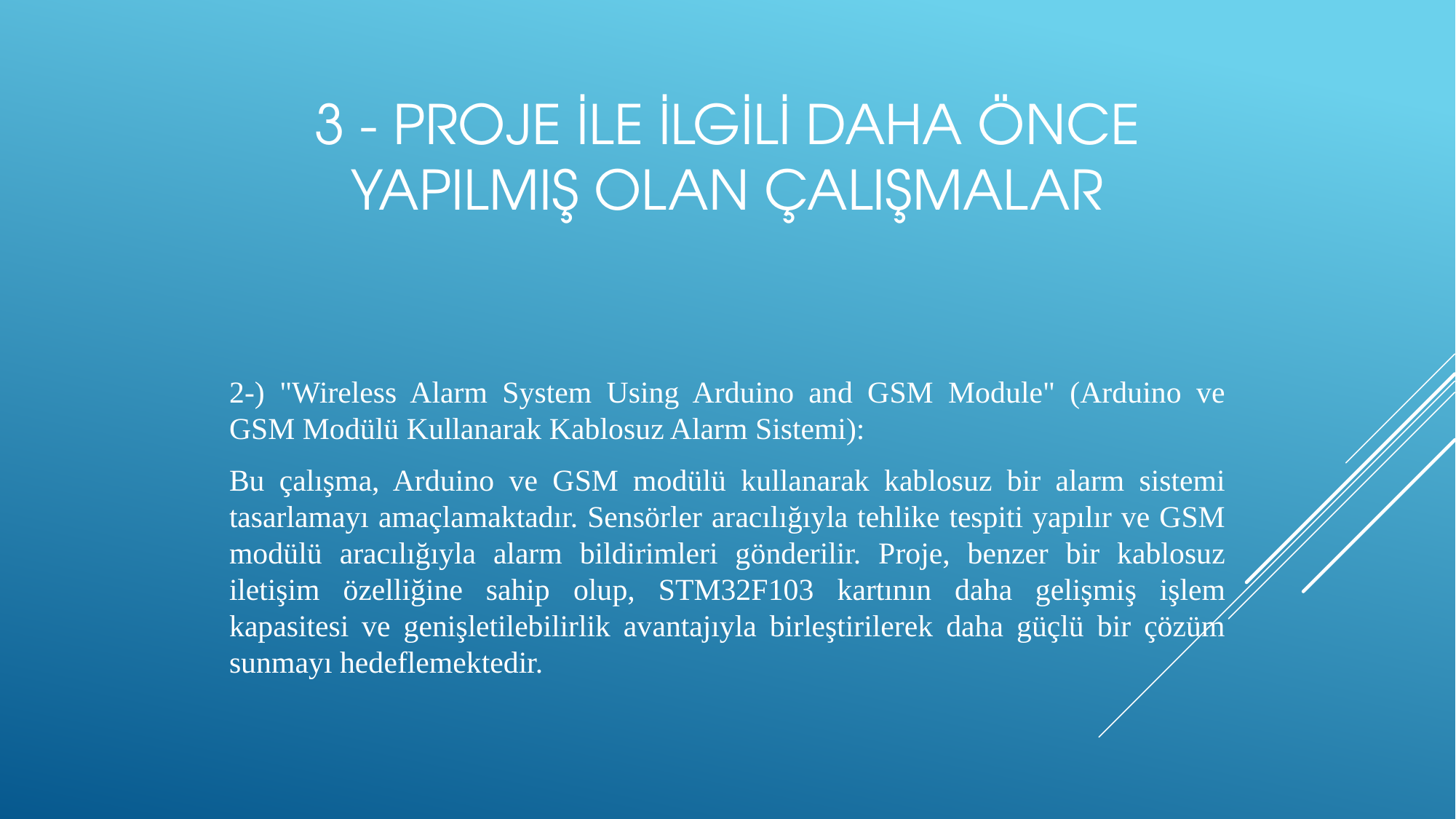

# 3 - Proje ile ilgili daha önce yapılmış olan çalışmalar
2-) "Wireless Alarm System Using Arduino and GSM Module" (Arduino ve GSM Modülü Kullanarak Kablosuz Alarm Sistemi):
Bu çalışma, Arduino ve GSM modülü kullanarak kablosuz bir alarm sistemi tasarlamayı amaçlamaktadır. Sensörler aracılığıyla tehlike tespiti yapılır ve GSM modülü aracılığıyla alarm bildirimleri gönderilir. Proje, benzer bir kablosuz iletişim özelliğine sahip olup, STM32F103 kartının daha gelişmiş işlem kapasitesi ve genişletilebilirlik avantajıyla birleştirilerek daha güçlü bir çözüm sunmayı hedeflemektedir.